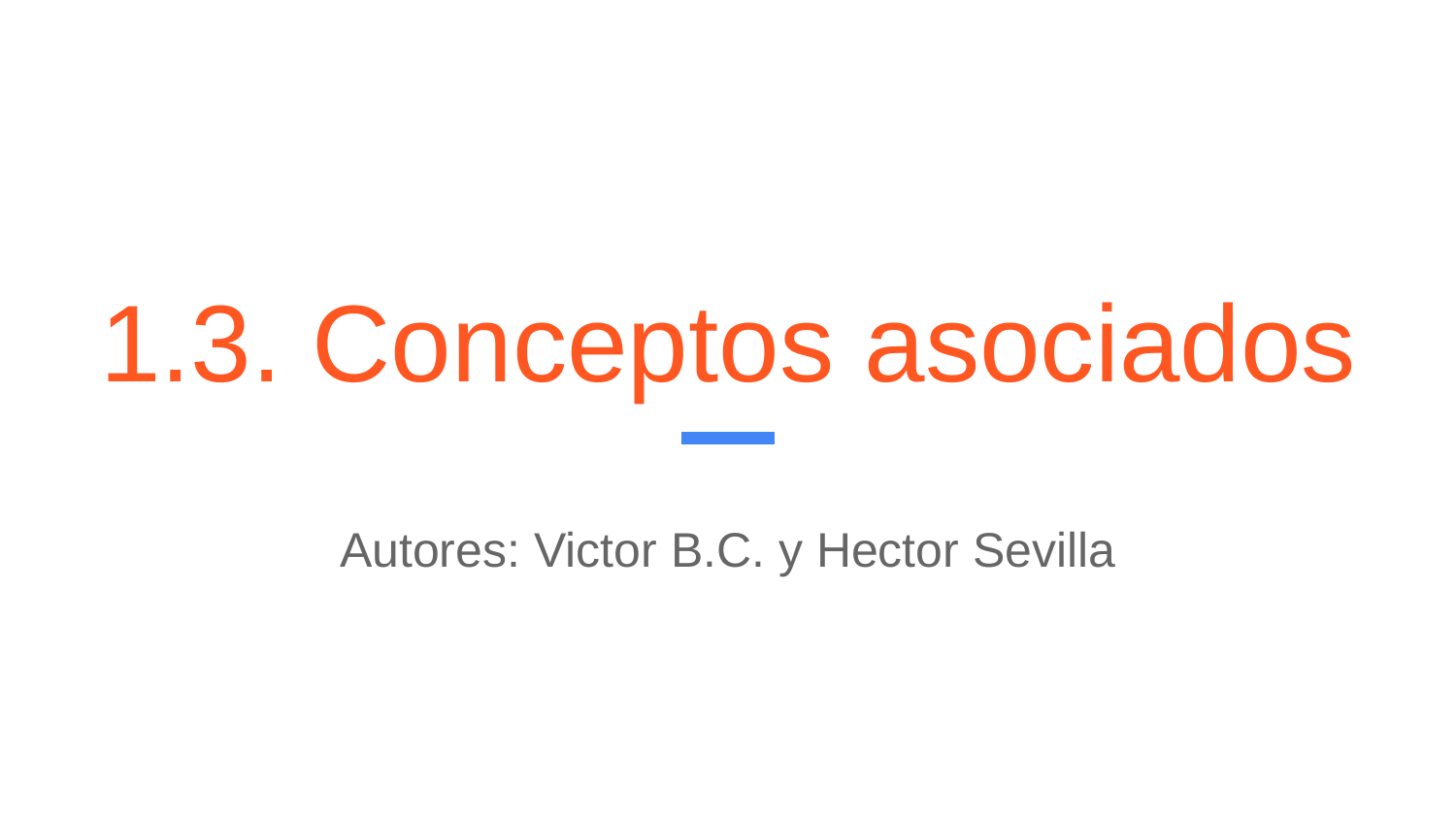

# 1.3. Conceptos asociados
Autores: Victor B.C. y Hector Sevilla